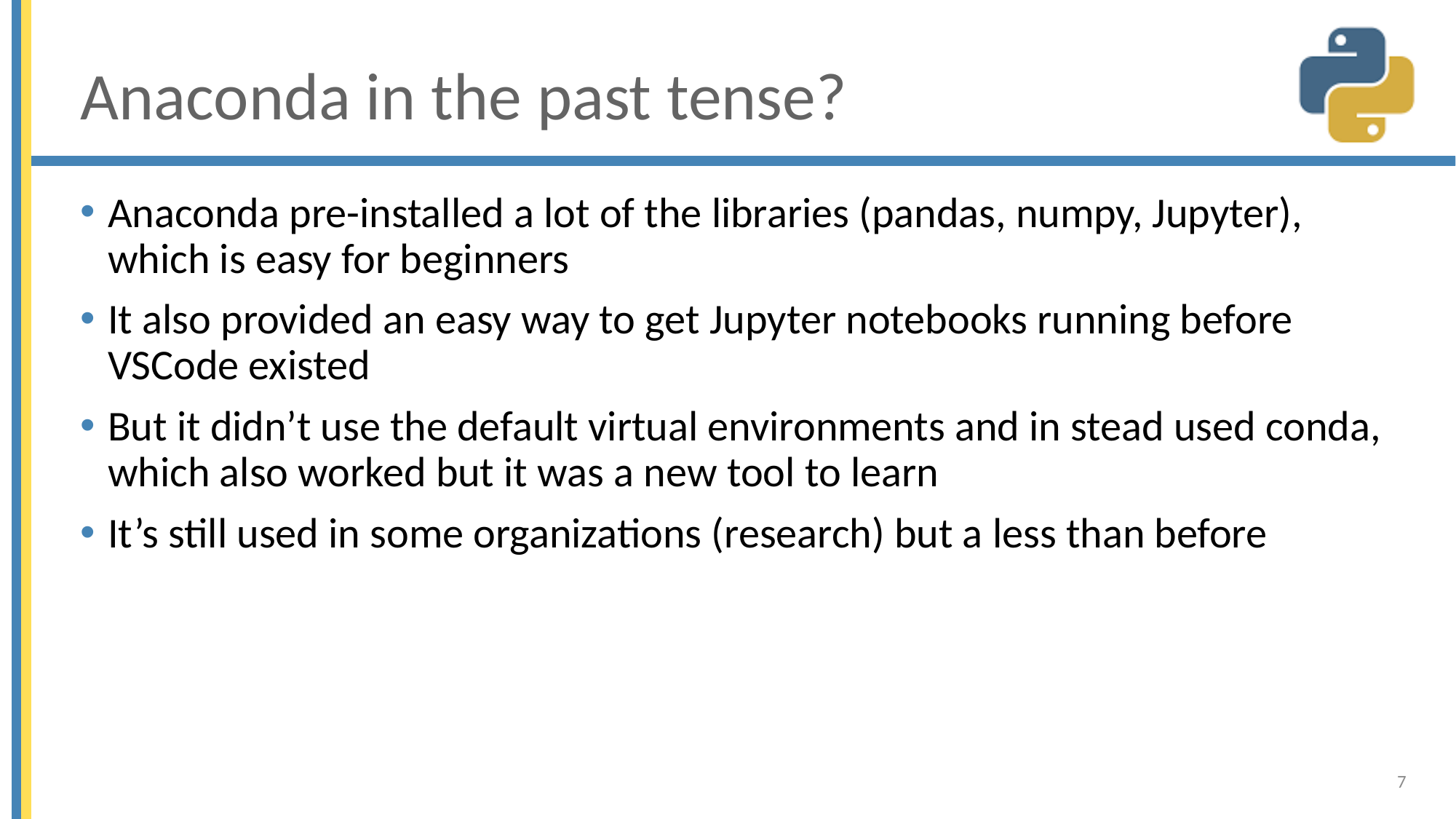

# Anaconda in the past tense?
Anaconda pre-installed a lot of the libraries (pandas, numpy, Jupyter), which is easy for beginners
It also provided an easy way to get Jupyter notebooks running before VSCode existed
But it didn’t use the default virtual environments and in stead used conda, which also worked but it was a new tool to learn
It’s still used in some organizations (research) but a less than before
7